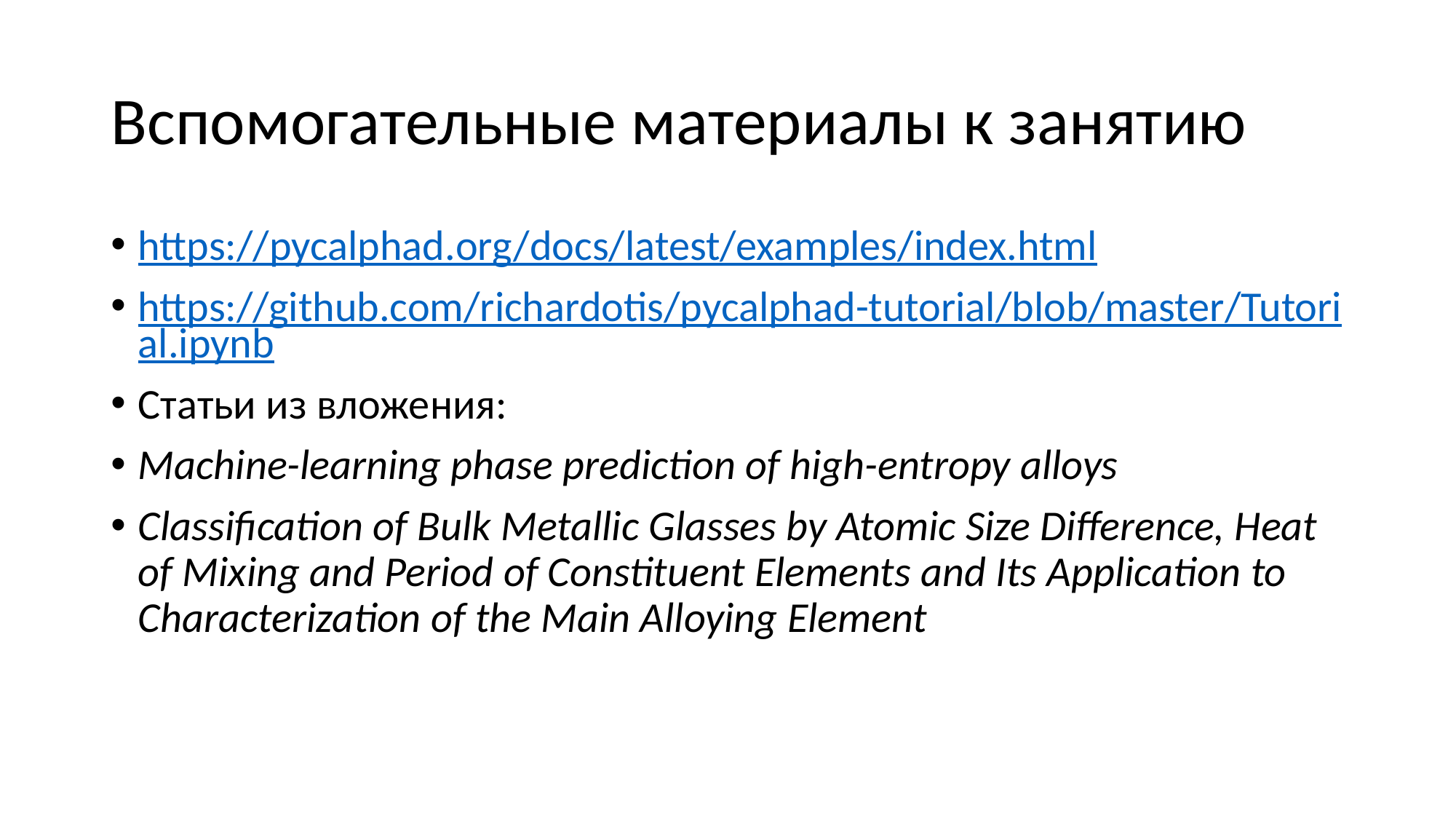

# Вспомогательные материалы к занятию
https://pycalphad.org/docs/latest/examples/index.html
https://github.com/richardotis/pycalphad-tutorial/blob/master/Tutorial.ipynb
Статьи из вложения:
Machine-learning phase prediction of high-entropy alloys
Classification of Bulk Metallic Glasses by Atomic Size Difference, Heat of Mixing and Period of Constituent Elements and Its Application to Characterization of the Main Alloying Element